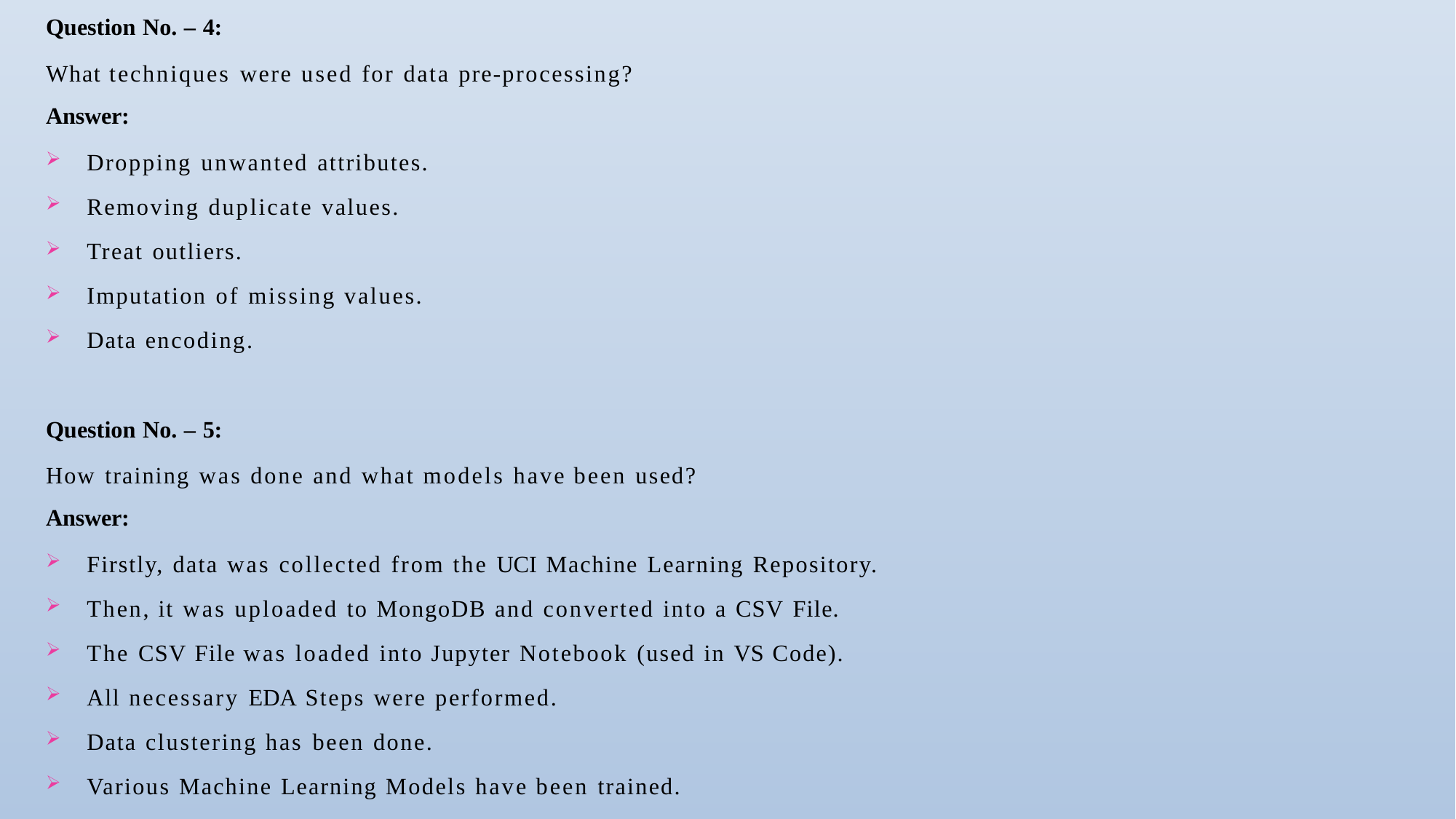

Question No. – 4:
What techniques were used for data pre-processing?
Answer:
Dropping unwanted attributes.
Removing duplicate values.
Treat outliers.
Imputation of missing values.
Data encoding.

Question No. – 5:
How training was done and what models have been used?
Answer:
Firstly, data was collected from the UCI Machine Learning Repository.
Then, it was uploaded to MongoDB and converted into a CSV File.
The CSV File was loaded into Jupyter Notebook (used in VS Code).
All necessary EDA Steps were performed.
Data clustering has been done.
Various Machine Learning Models have been trained.